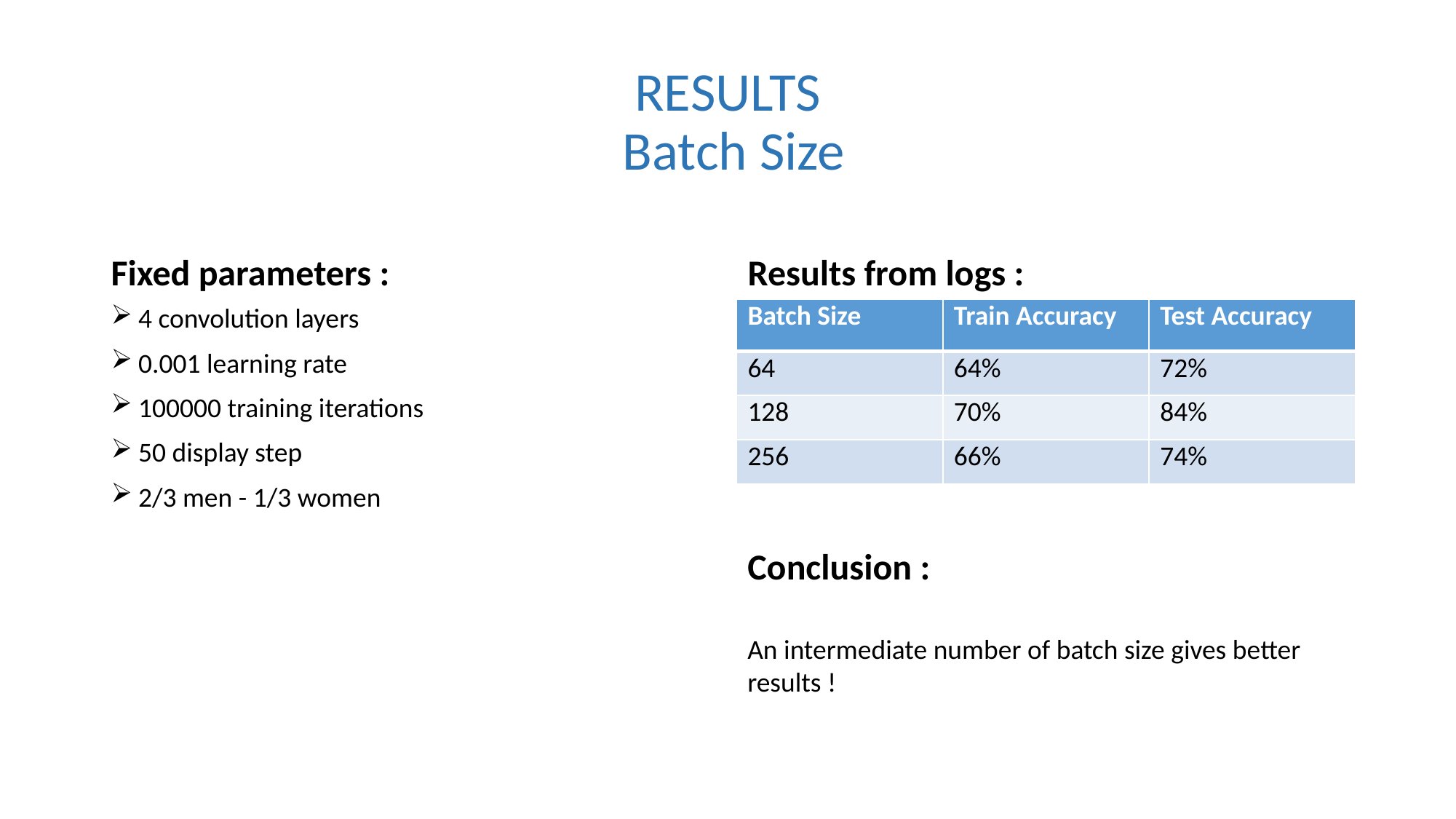

# RESULTS Batch Size
Fixed parameters :
Results from logs :
4 convolution layers
0.001 learning rate
100000 training iterations
50 display step
2/3 men - 1/3 women
| Batch Size | Train Accuracy | Test Accuracy |
| --- | --- | --- |
| 64 | 64% | 72% |
| 128 | 70% | 84% |
| 256 | 66% | 74% |
Conclusion :

An intermediate number of batch size gives better results !